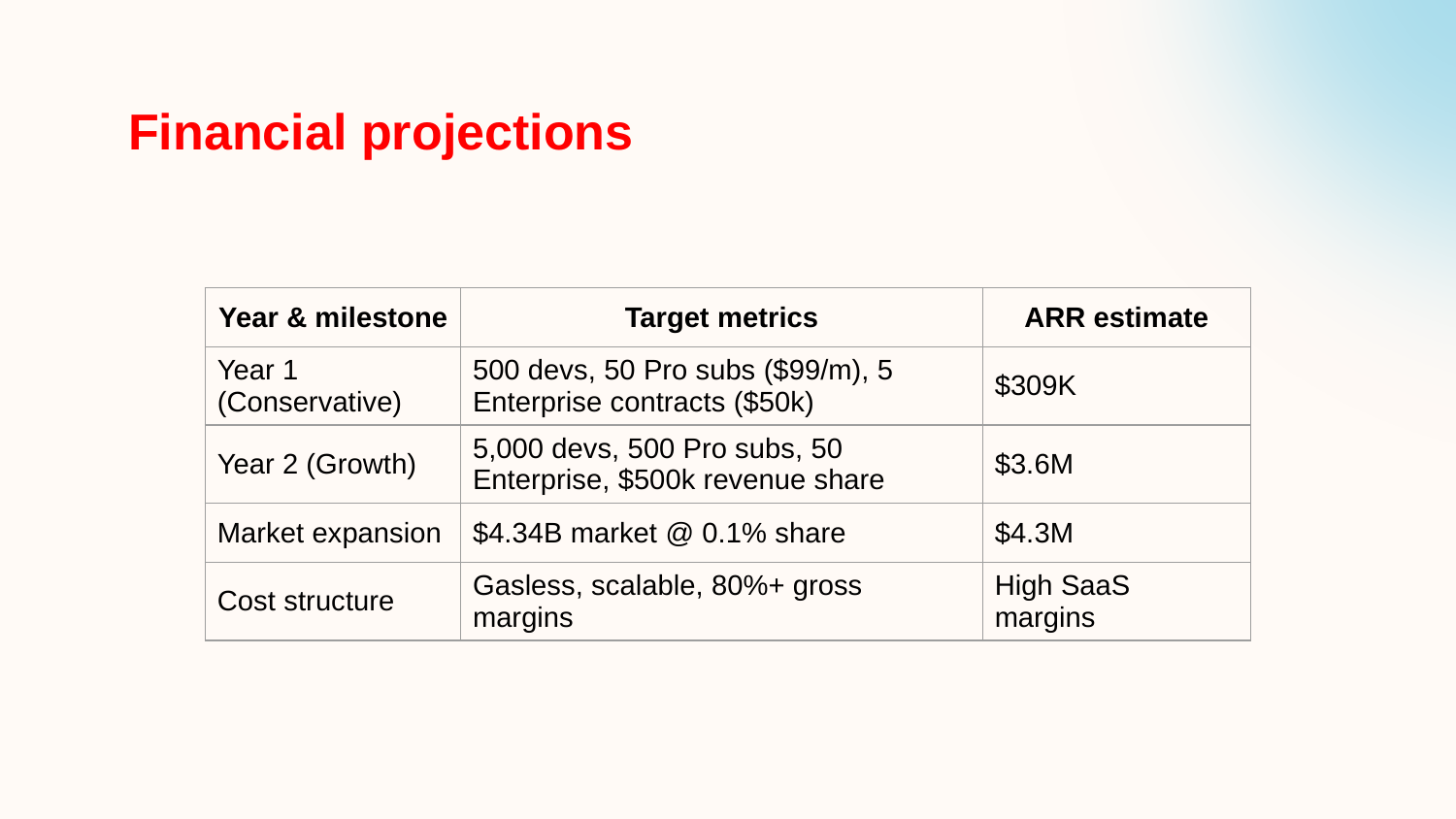

# Financial projections
| Year & milestone | Target metrics | ARR estimate |
| --- | --- | --- |
| Year 1 (Conservative) | 500 devs, 50 Pro subs ($99/m), 5 Enterprise contracts ($50k) | $309K |
| Year 2 (Growth) | 5,000 devs, 500 Pro subs, 50 Enterprise, $500k revenue share | $3.6M |
| Market expansion | $4.34B market @ 0.1% share | $4.3M |
| Cost structure | Gasless, scalable, 80%+ gross margins | High SaaS margins |